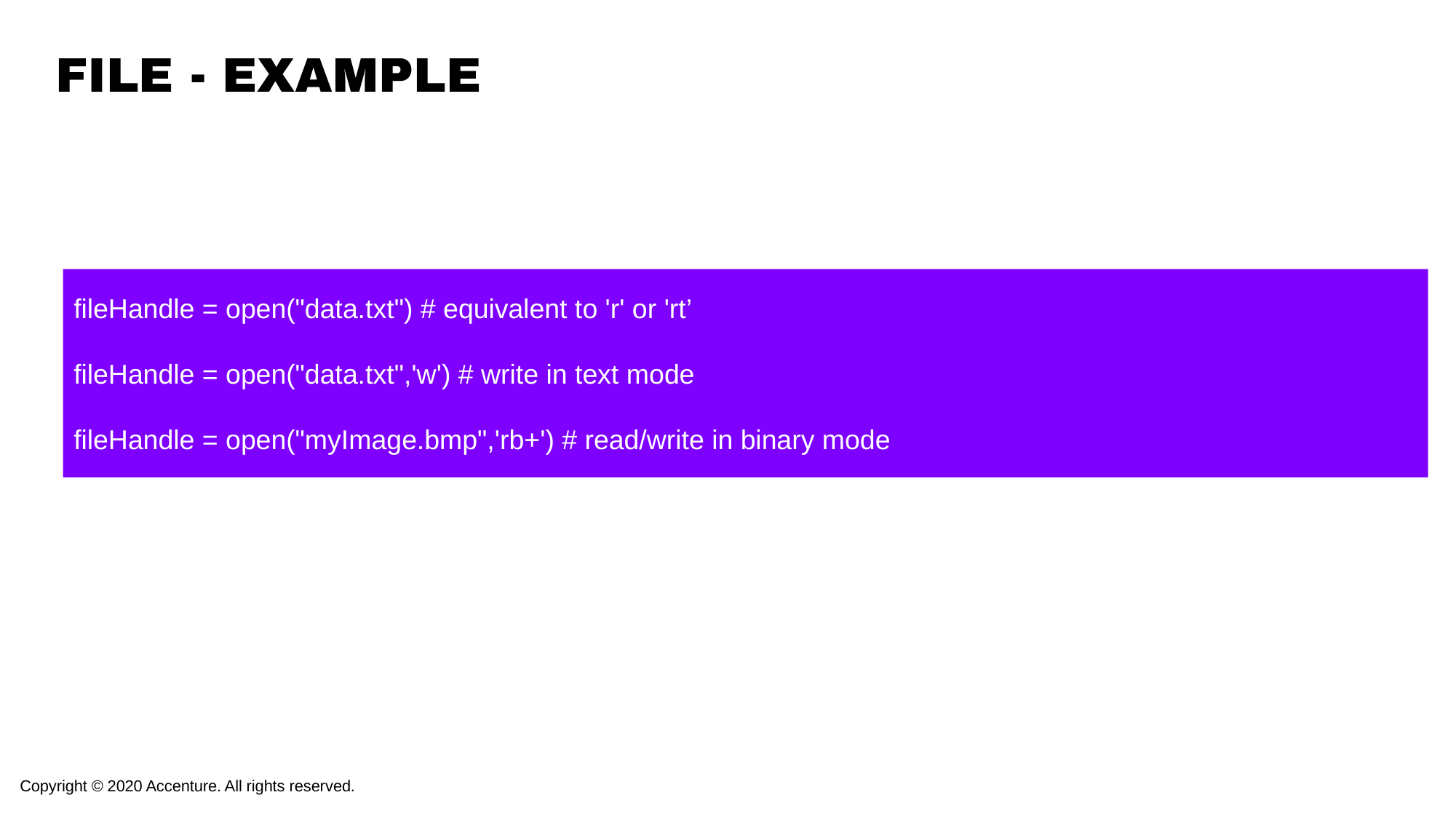

# File - Example

fileHandle = open("data.txt") # equivalent to 'r' or 'rt’

fileHandle = open("data.txt",'w') # write in text mode

fileHandle = open("myImage.bmp",'rb+') # read/write in binary mode